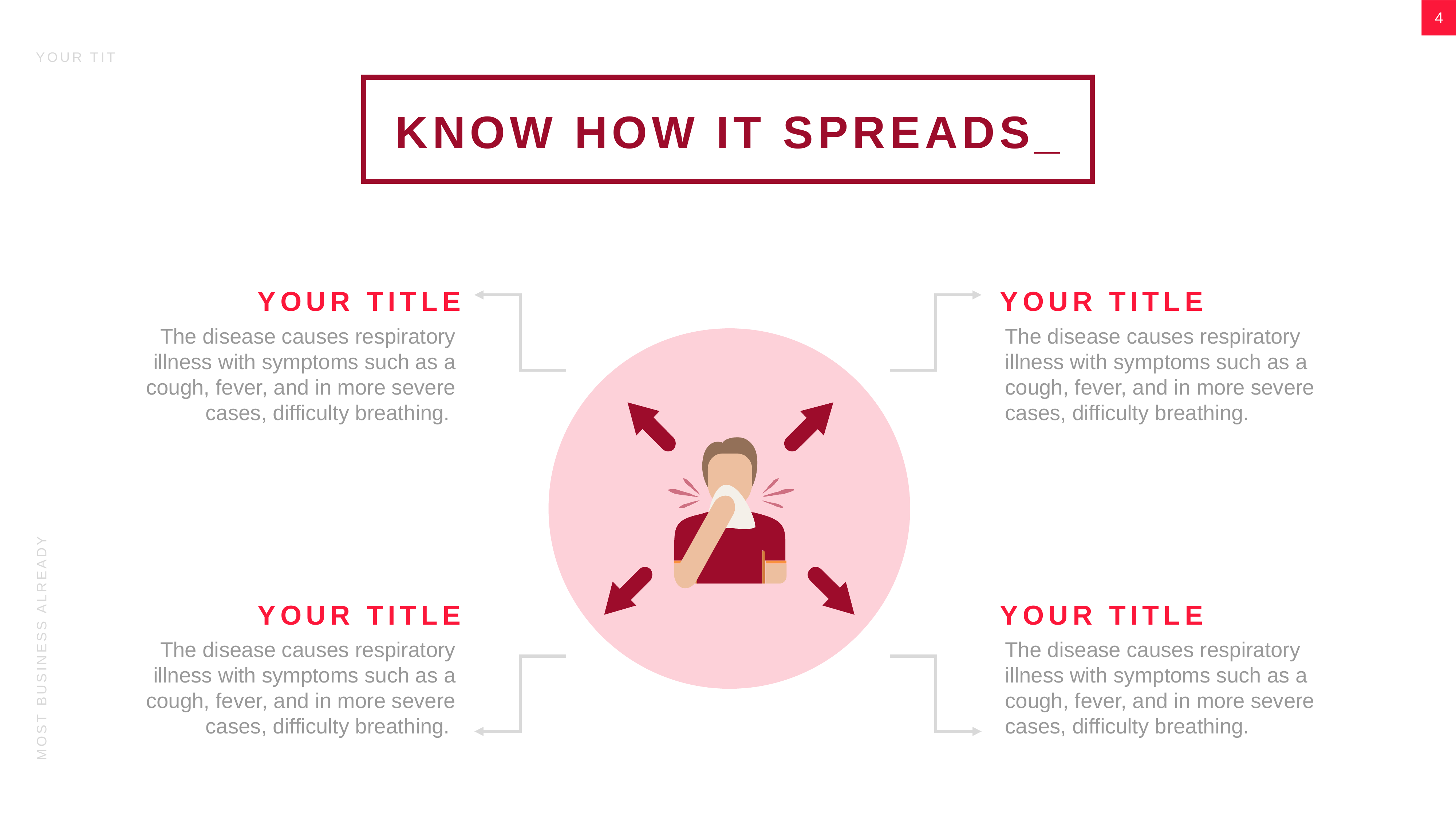

KNOW HOW IT SPREADS_
YOUR TITLE
YOUR TITLE
The disease causes respiratory illness with symptoms such as a cough, fever, and in more severe cases, difficulty breathing.
The disease causes respiratory illness with symptoms such as a cough, fever, and in more severe cases, difficulty breathing.

YOUR TITLE
YOUR TITLE
The disease causes respiratory illness with symptoms such as a cough, fever, and in more severe cases, difficulty breathing.
The disease causes respiratory illness with symptoms such as a cough, fever, and in more severe cases, difficulty breathing.